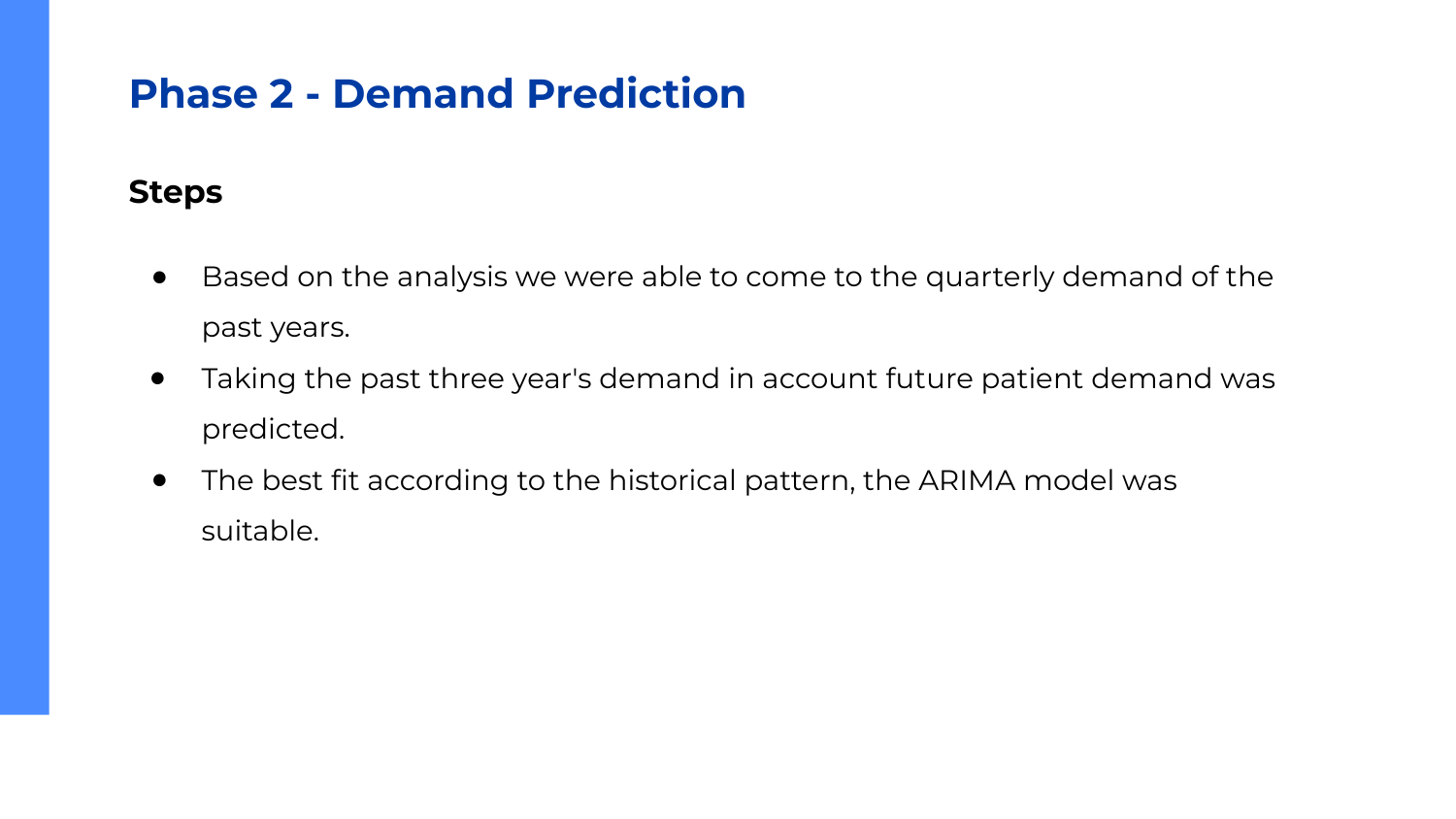

# Phase 2 - Demand Prediction
Steps

Based on the analysis we were able to come to the quarterly demand of the past years.
Taking the past three year's demand in account future patient demand was predicted.
The best fit according to the historical pattern, the ARIMA model was suitable.